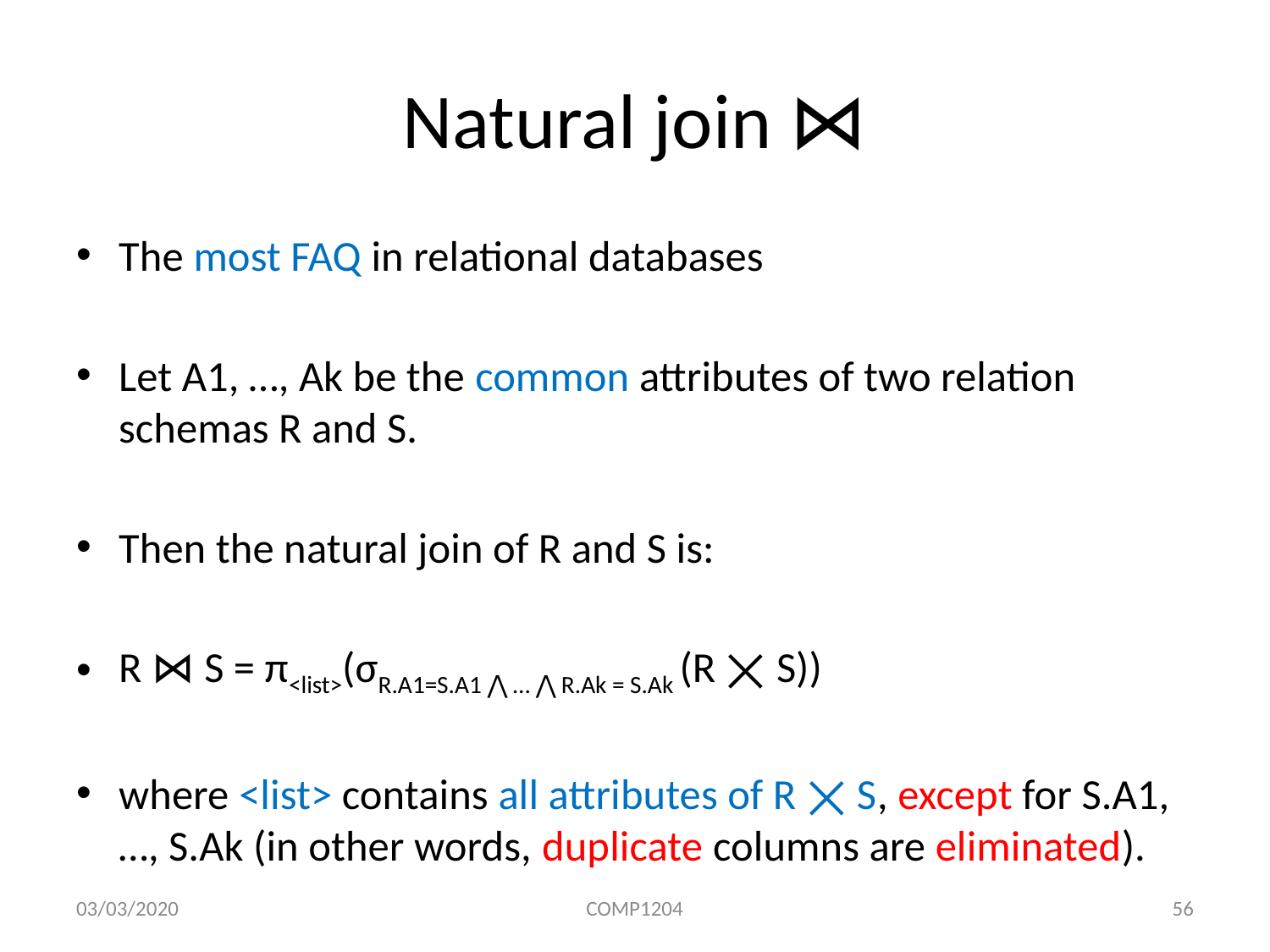

# Natural join ⋈
The most FAQ in relational databases

Let A1, …, Ak be the common attributes of two relation schemas R and S.

Then the natural join of R and S is:

R ⋈ S = π<list>(σR.A1=S.A1 ⋀ … ⋀ R.Ak = S.Ak (R ⨉ S))

where <list> contains all attributes of R ⨉ S, except for S.A1, …, S.Ak (in other words, duplicate columns are eliminated).

03/03/2020
COMP1204
56